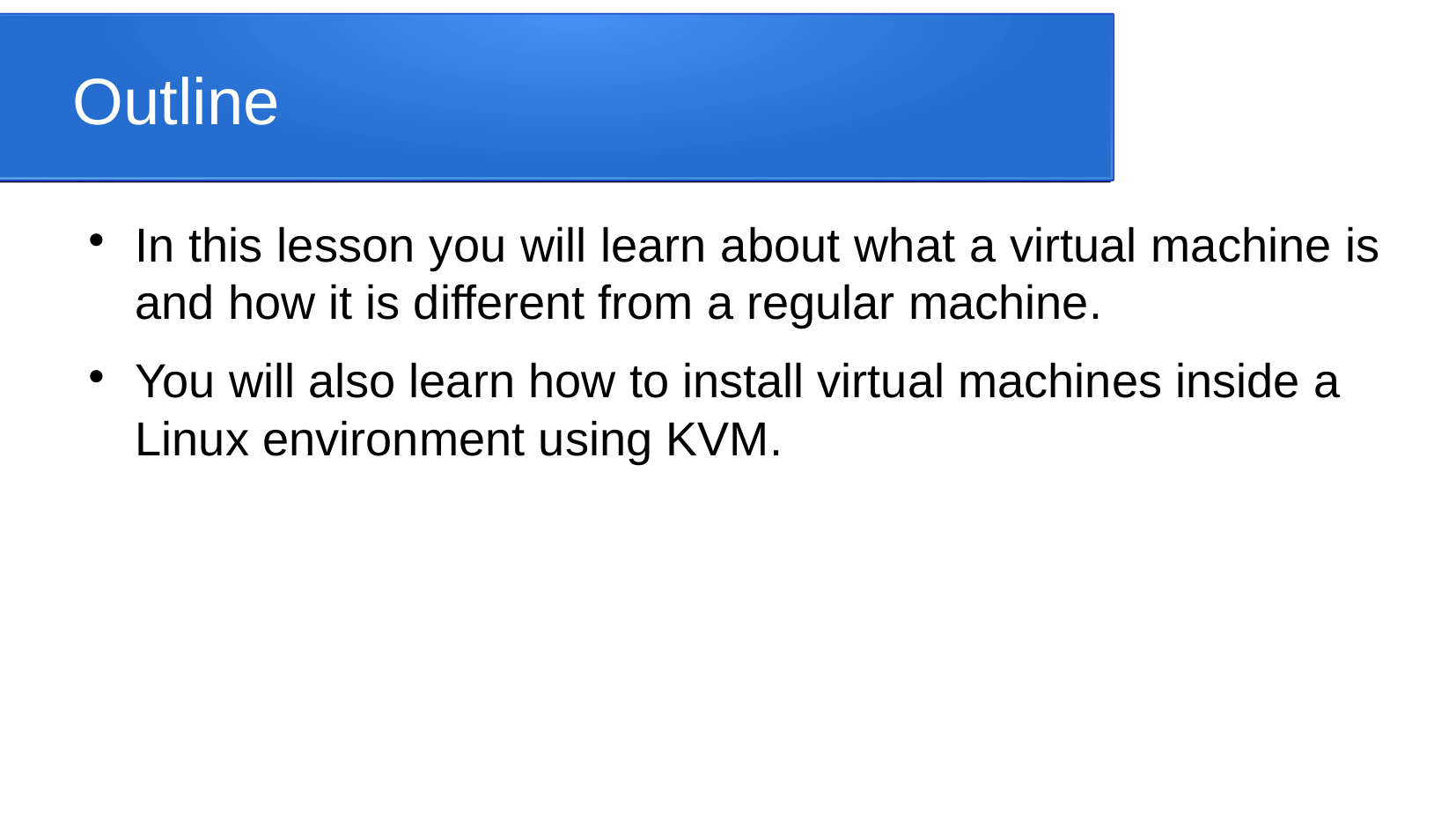

Outline
In this lesson you will learn about what a virtual machine is and how it is different from a regular machine.
You will also learn how to install virtual machines inside a Linux environment using KVM.